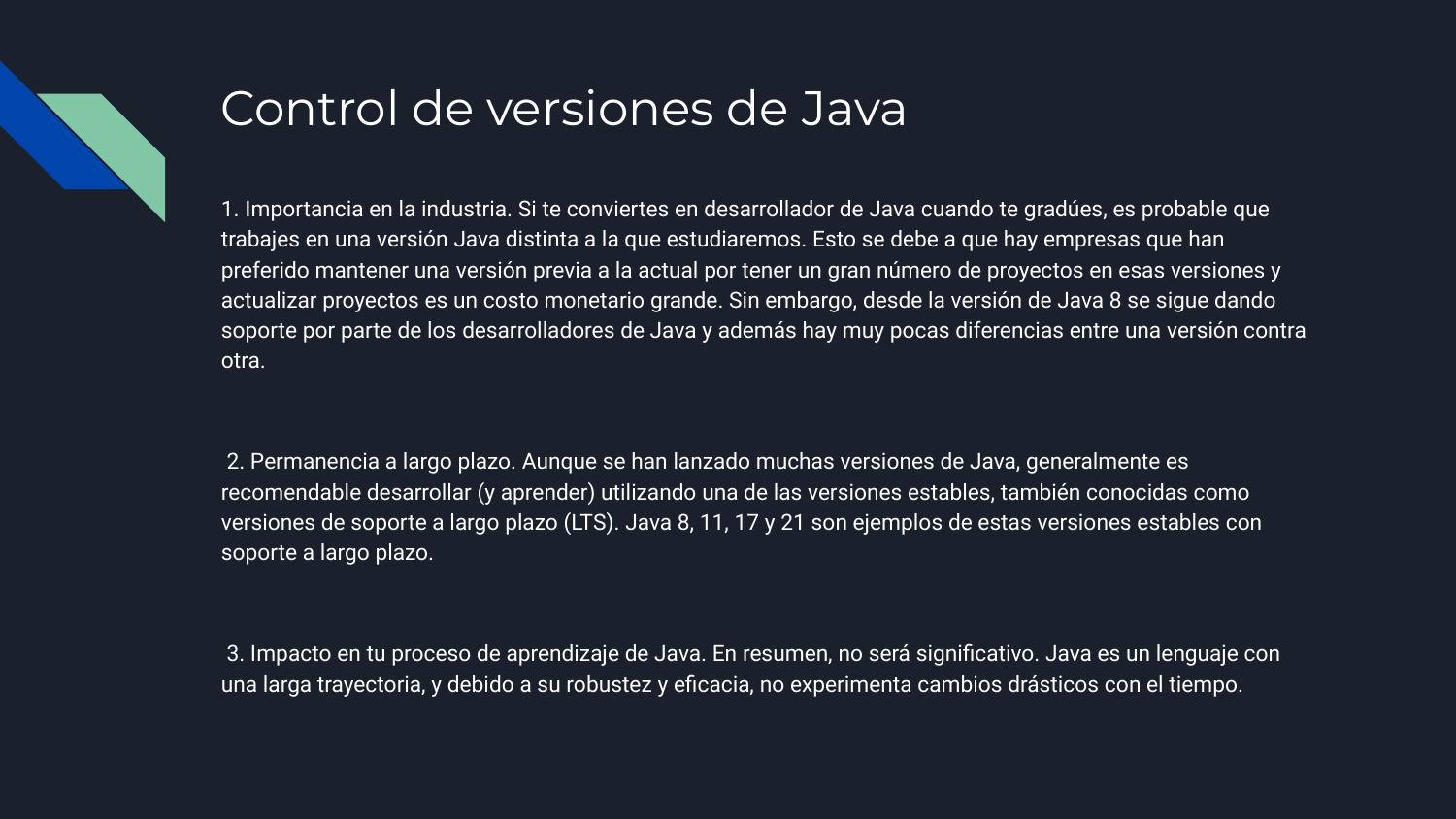

# Control de versiones de Java

1. Importancia en la industria. Si te conviertes en desarrollador de Java cuando te gradúes, es probable que trabajes en una versión Java distinta a la que estudiaremos. Esto se debe a que hay empresas que han preferido mantener una versión previa a la actual por tener un gran número de proyectos en esas versiones y actualizar proyectos es un costo monetario grande. Sin embargo, desde la versión de Java 8 se sigue dando soporte por parte de los desarrolladores de Java y además hay muy pocas diferencias entre una versión contra otra.

 2. Permanencia a largo plazo. Aunque se han lanzado muchas versiones de Java, generalmente es recomendable desarrollar (y aprender) utilizando una de las versiones estables, también conocidas como versiones de soporte a largo plazo (LTS). Java 8, 11, 17 y 21 son ejemplos de estas versiones estables con soporte a largo plazo.

 3. Impacto en tu proceso de aprendizaje de Java. En resumen, no será significativo. Java es un lenguaje con una larga trayectoria, y debido a su robustez y eficacia, no experimenta cambios drásticos con el tiempo.